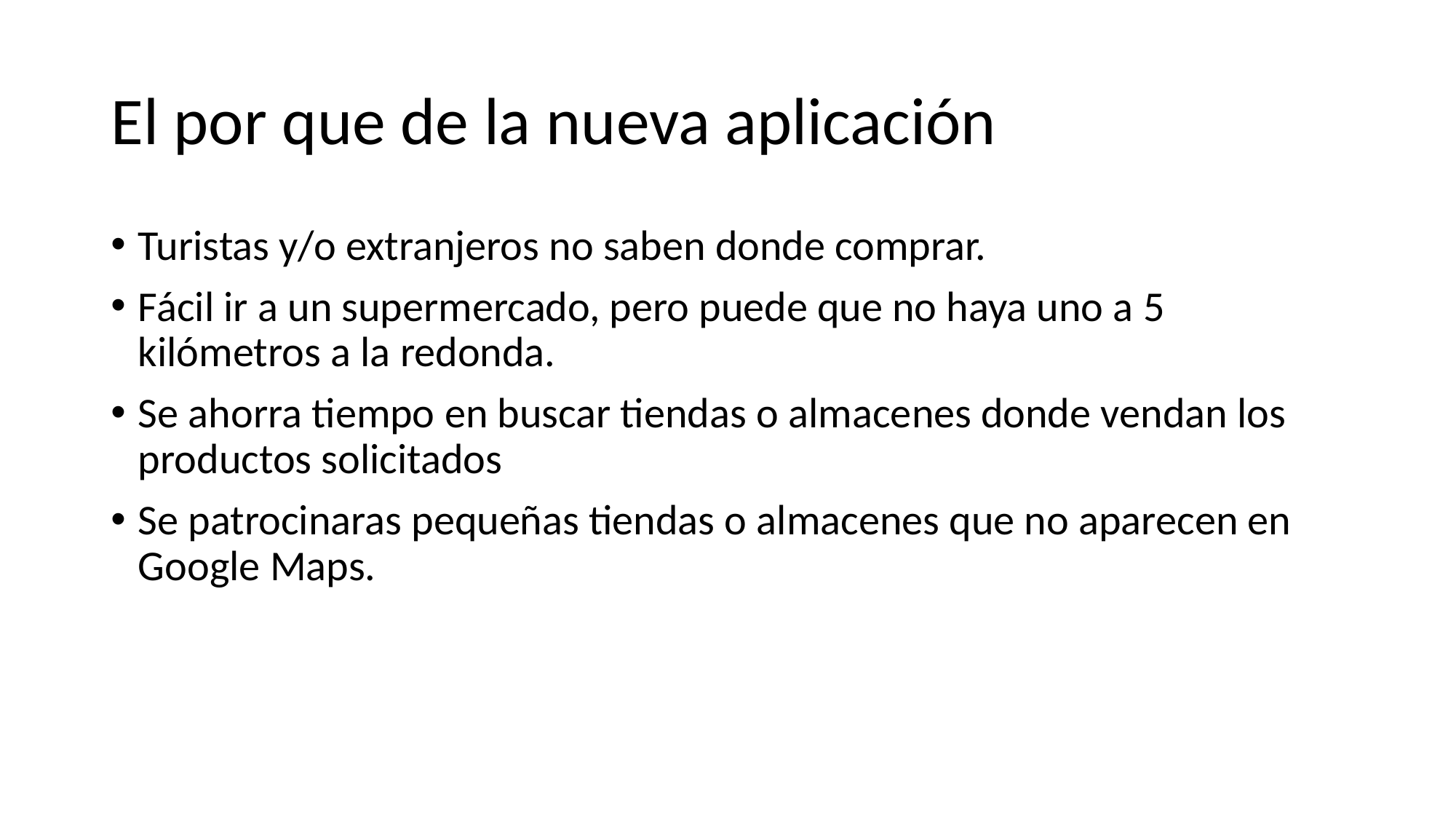

# El por que de la nueva aplicación
Turistas y/o extranjeros no saben donde comprar.
Fácil ir a un supermercado, pero puede que no haya uno a 5 kilómetros a la redonda.
Se ahorra tiempo en buscar tiendas o almacenes donde vendan los productos solicitados
Se patrocinaras pequeñas tiendas o almacenes que no aparecen en Google Maps.